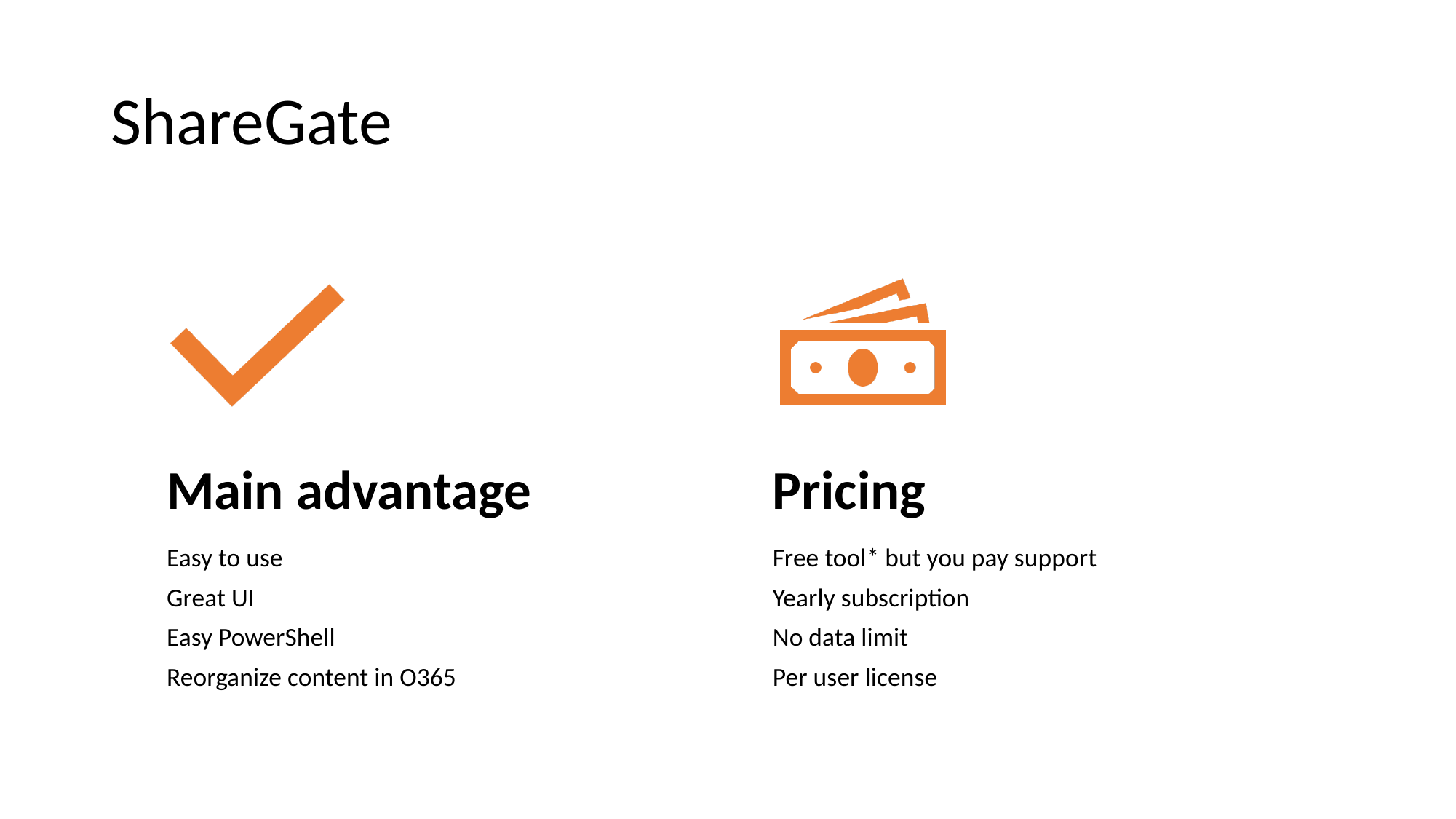

# ShareGate
Main advantage
Easy to use
Great UI
Easy PowerShell
Reorganize content in O365
Pricing
Free tool* but you pay support
Yearly subscription
No data limit
Per user license